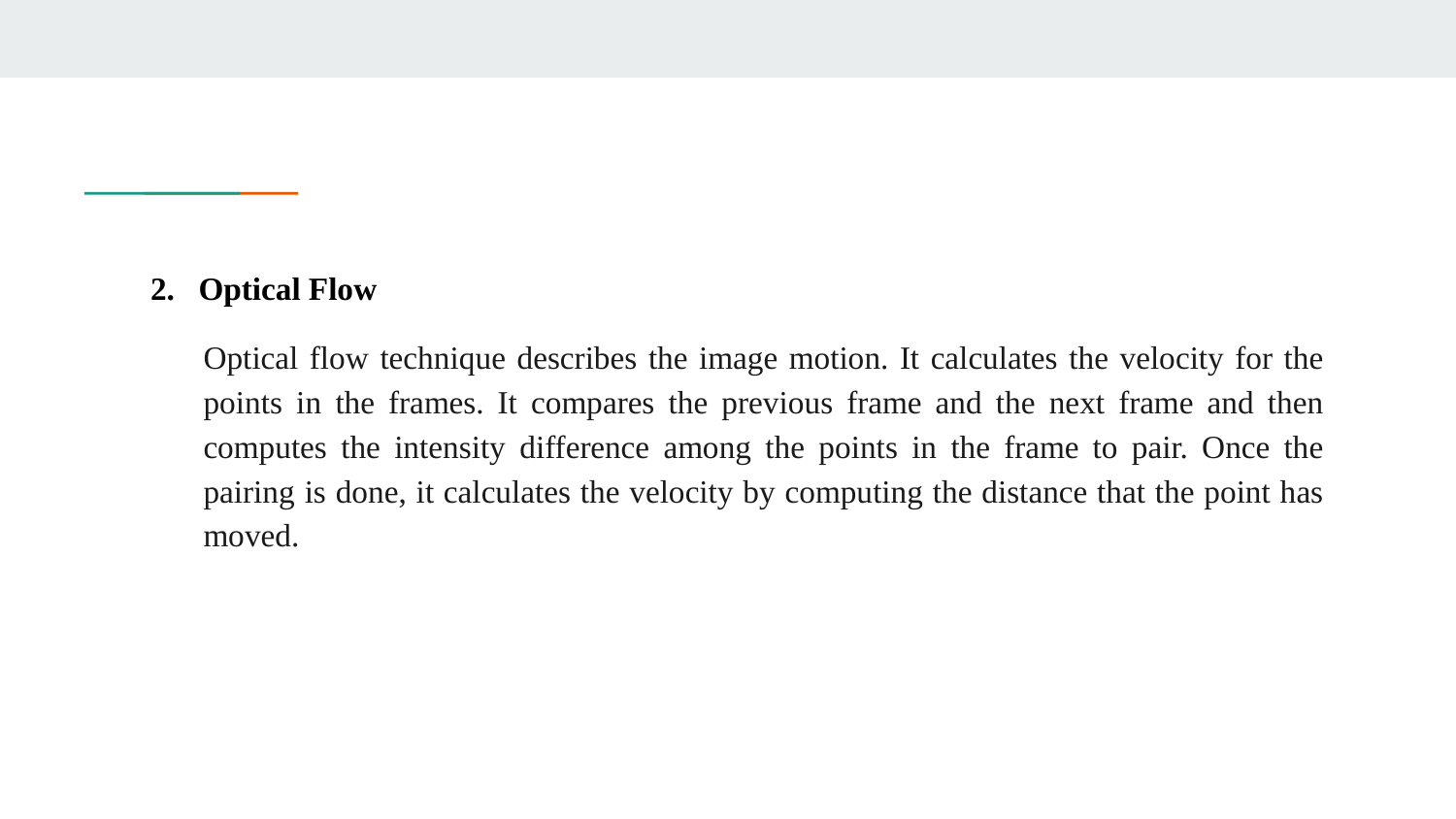

2.   Optical Flow
Optical flow technique describes the image motion. It calculates the velocity for the points in the frames. It compares the previous frame and the next frame and then computes the intensity difference among the points in the frame to pair. Once the pairing is done, it calculates the velocity by computing the distance that the point has moved.